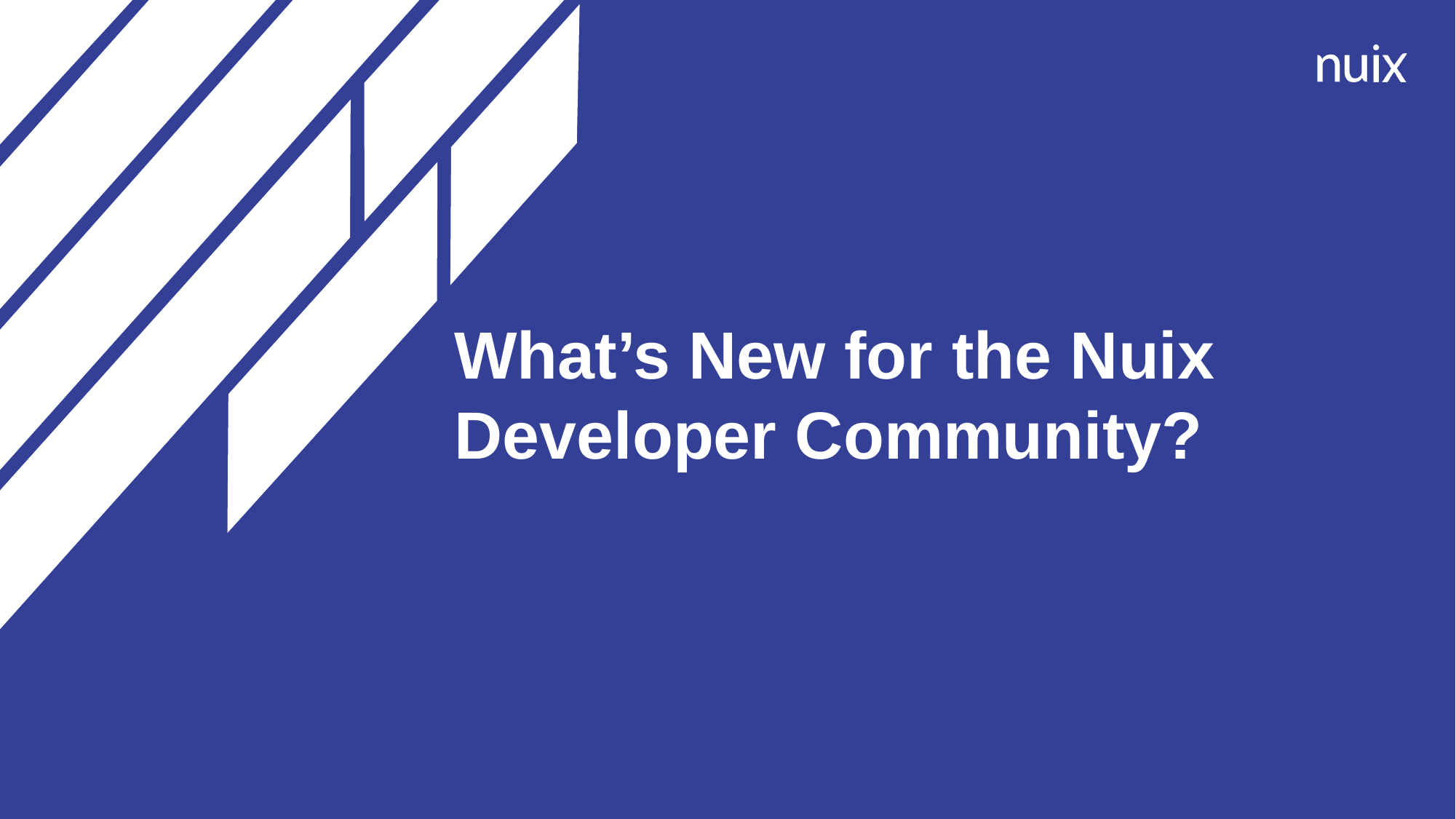

What’s New for the Nuix Developer Community?